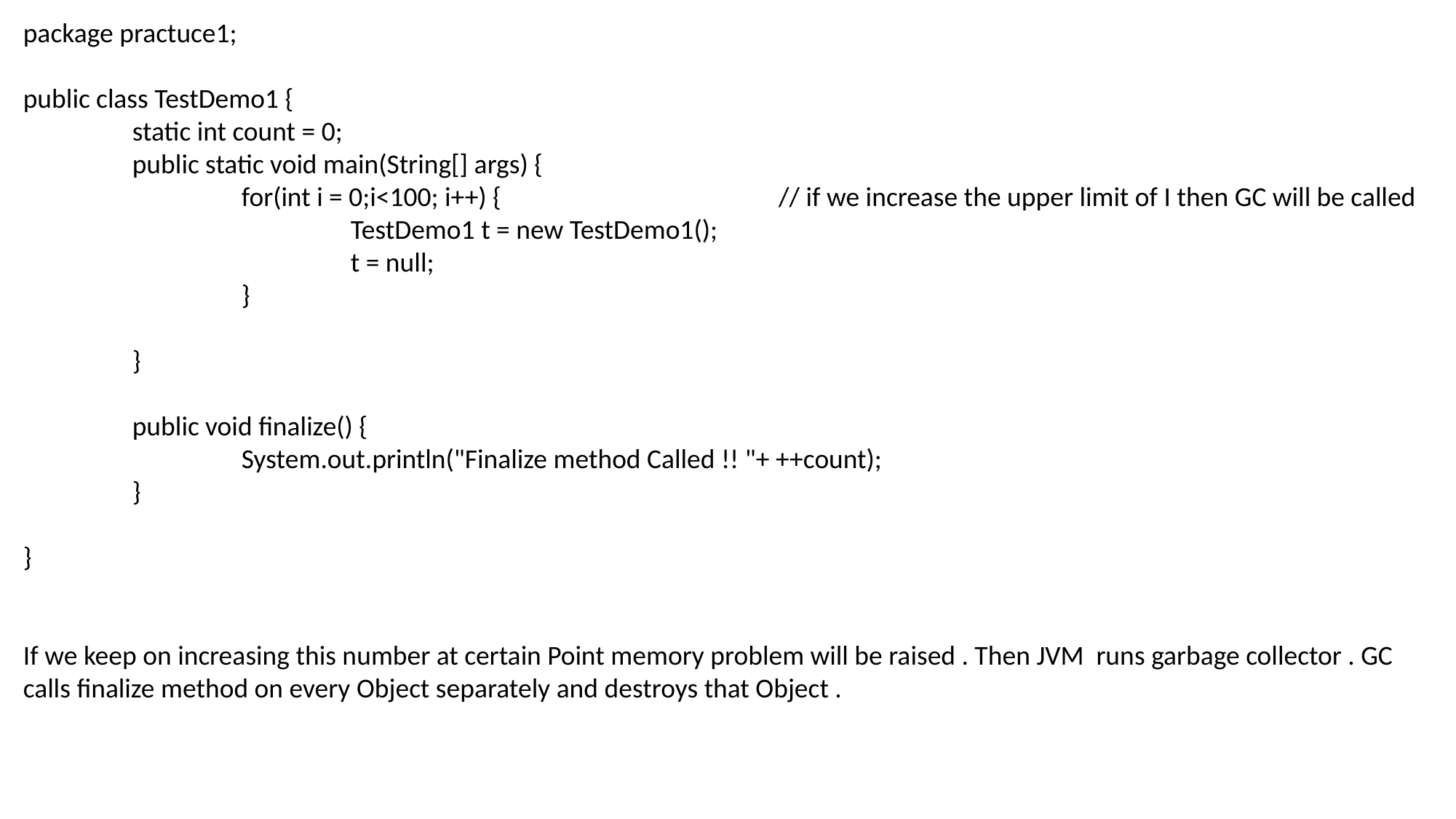

package practuce1;

public class TestDemo1 {
	static int count = 0;
	public static void main(String[] args) {
		for(int i = 0;i<100; i++) {                                             // if we increase the upper limit of I then GC will be called
			TestDemo1 t = new TestDemo1();
			t = null;
		}

	}

	public void finalize() {
		System.out.println("Finalize method Called !! "+ ++count);
	}

}

If we keep on increasing this number at certain Point memory problem will be raised . Then JVM  runs garbage collector . GC calls finalize method on every Object separately and destroys that Object .